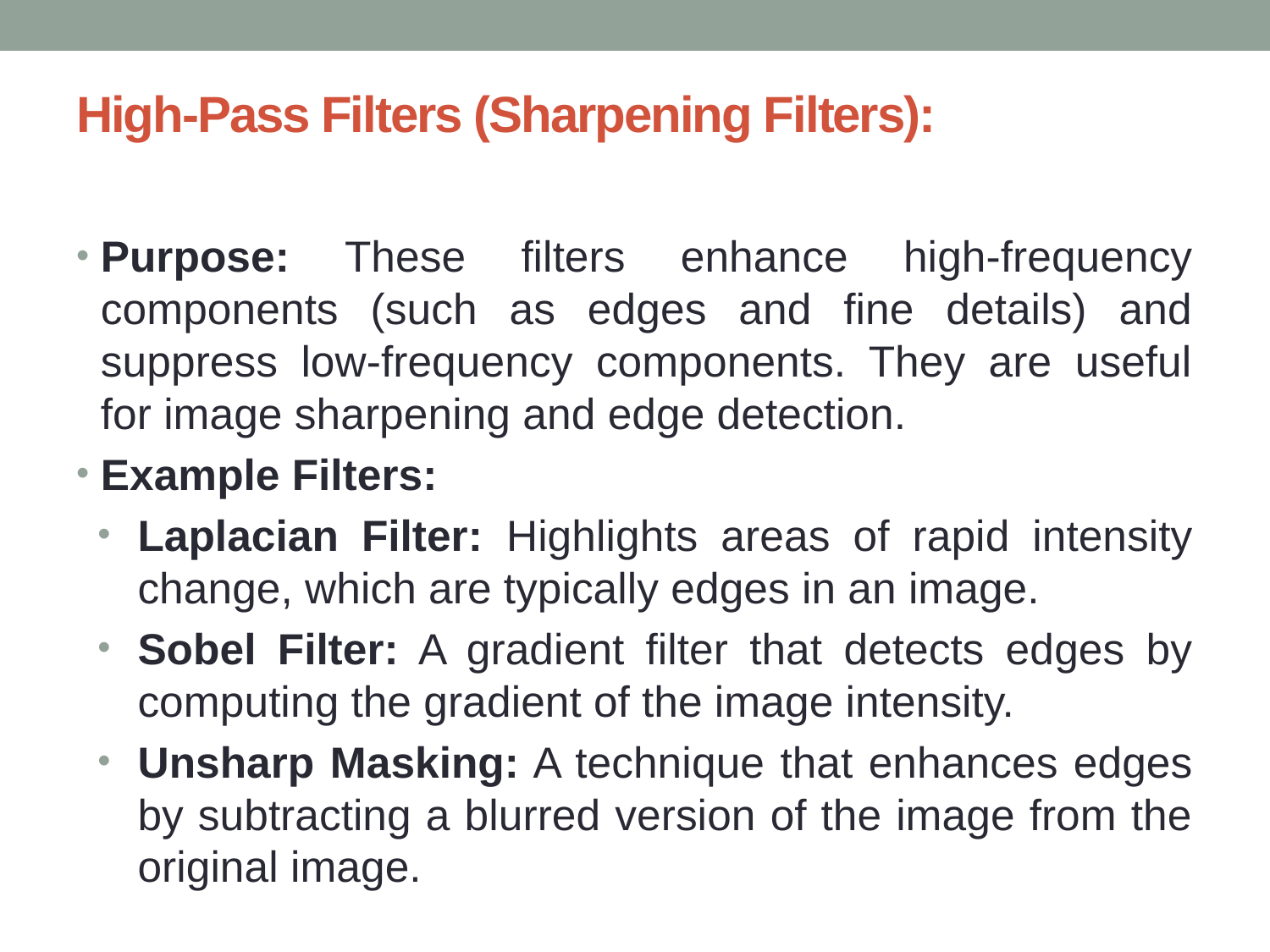

# High-Pass Filters (Sharpening Filters):
Purpose: These filters enhance high-frequency components (such as edges and fine details) and suppress low-frequency components. They are useful for image sharpening and edge detection.
Example Filters:
Laplacian Filter: Highlights areas of rapid intensity change, which are typically edges in an image.
Sobel Filter: A gradient filter that detects edges by computing the gradient of the image intensity.
Unsharp Masking: A technique that enhances edges by subtracting a blurred version of the image from the original image.